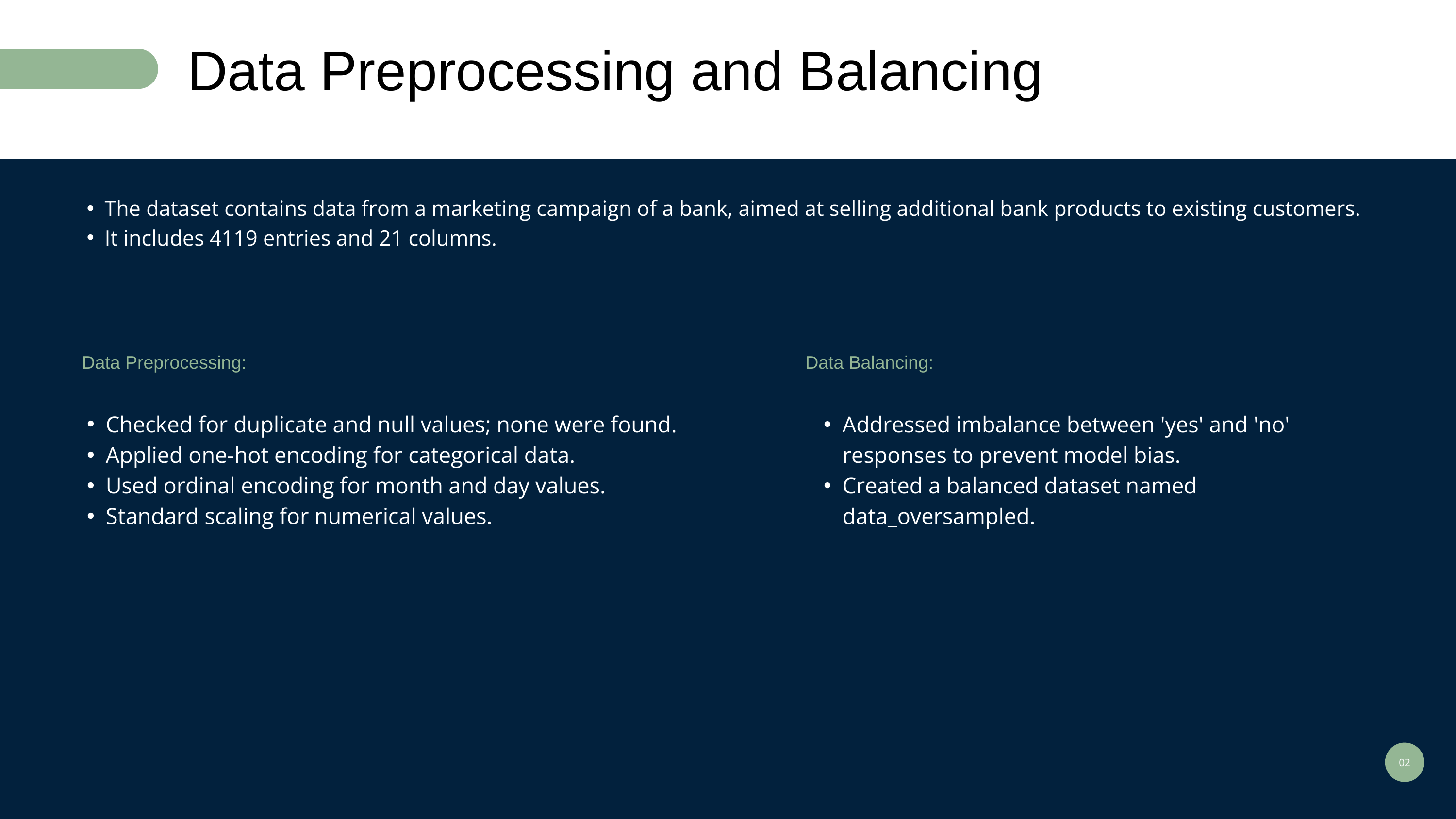

Data Preprocessing and Balancing

The dataset contains data from a marketing campaign of a bank, aimed at selling additional bank products to existing customers.
It includes 4119 entries and 21 columns.

Data Preprocessing:
Data Balancing:
Checked for duplicate and null values; none were found.
Applied one-hot encoding for categorical data.
Used ordinal encoding for month and day values.
Standard scaling for numerical values.

Addressed imbalance between 'yes' and 'no' responses to prevent model bias.
Created a balanced dataset named data_oversampled.

02